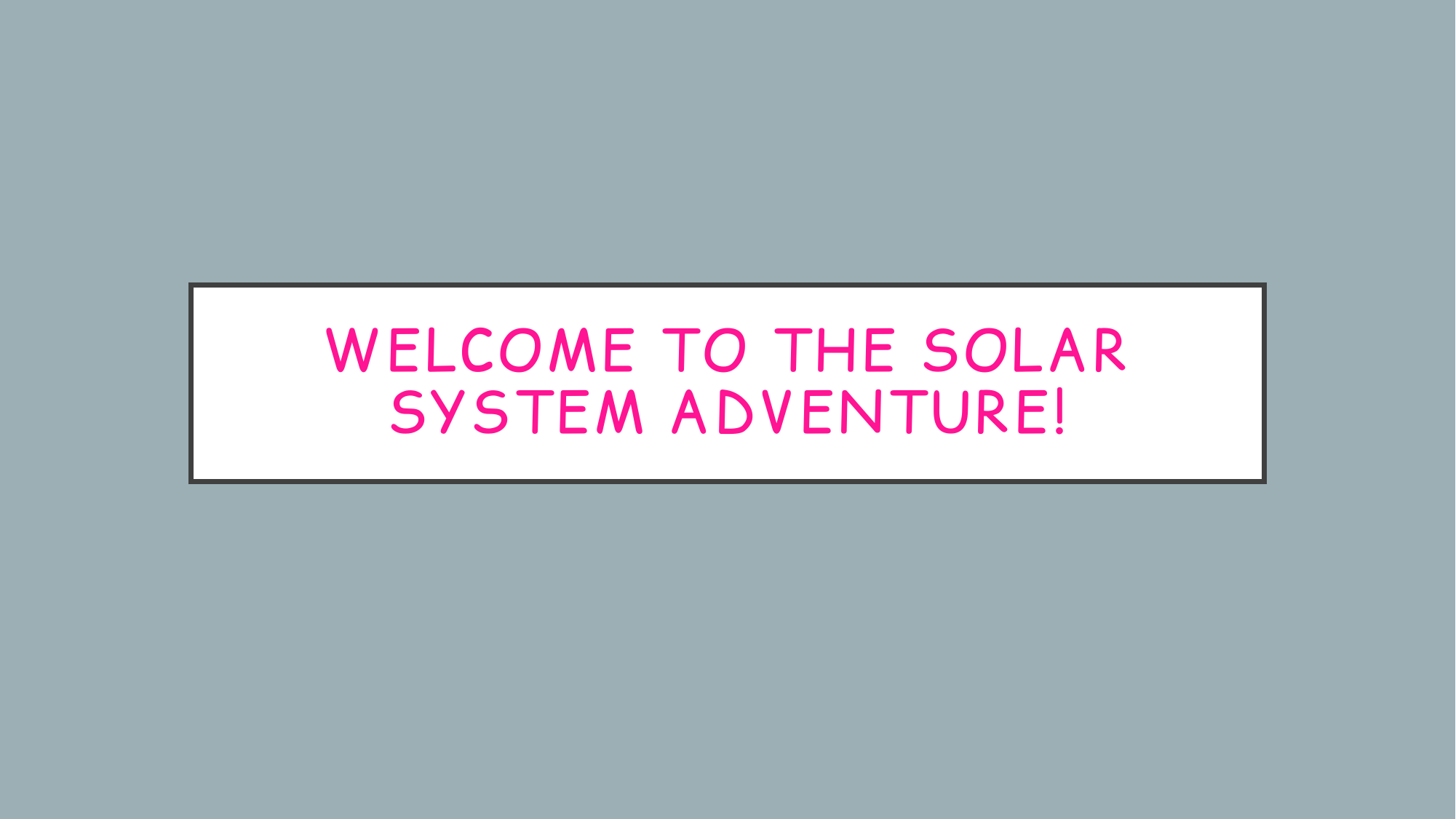

# Welcome to the Solar System Adventure!